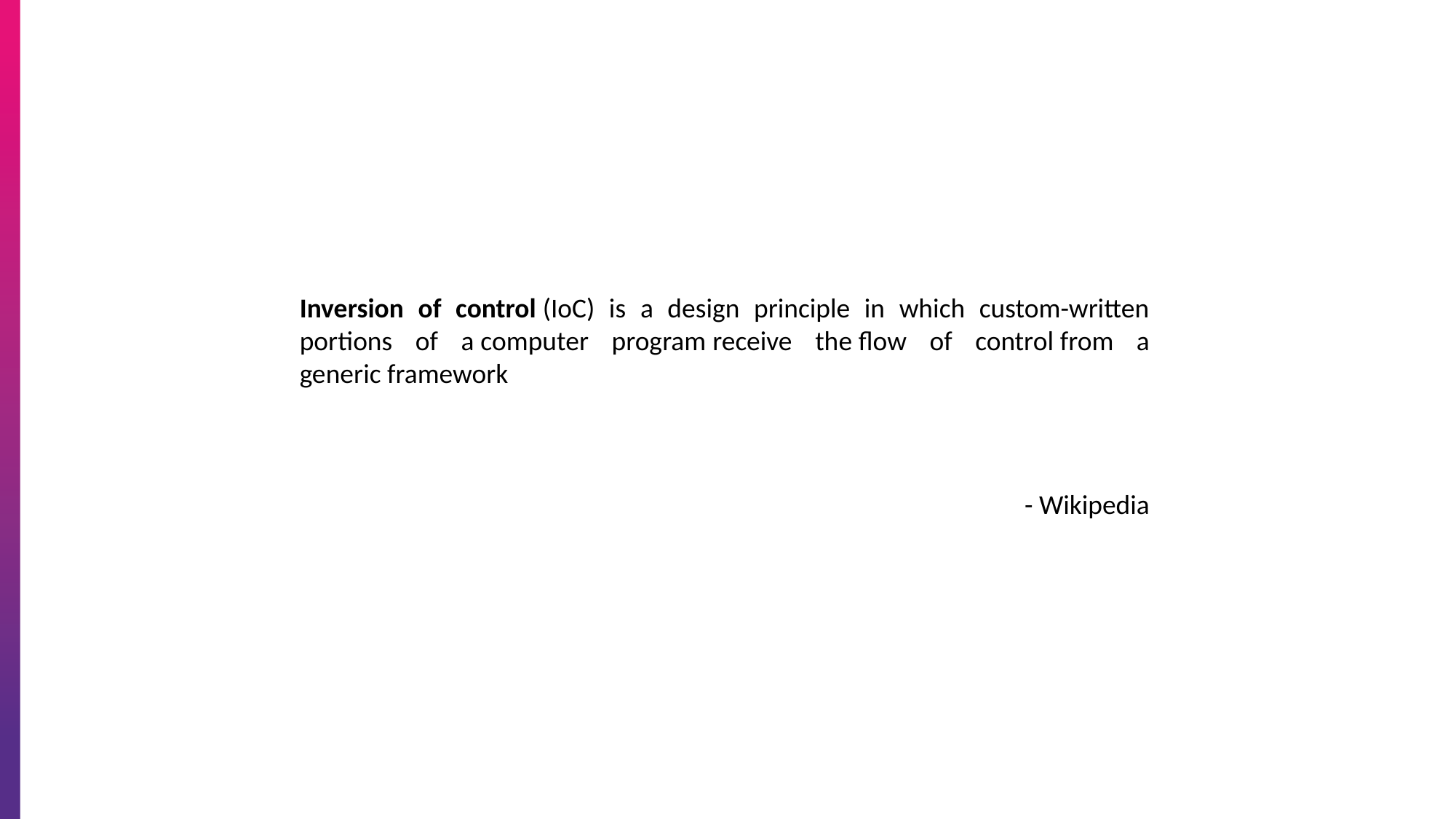

Inversion of control (IoC) is a design principle in which custom-written portions of a computer program receive the flow of control from a generic framework

- Wikipedia